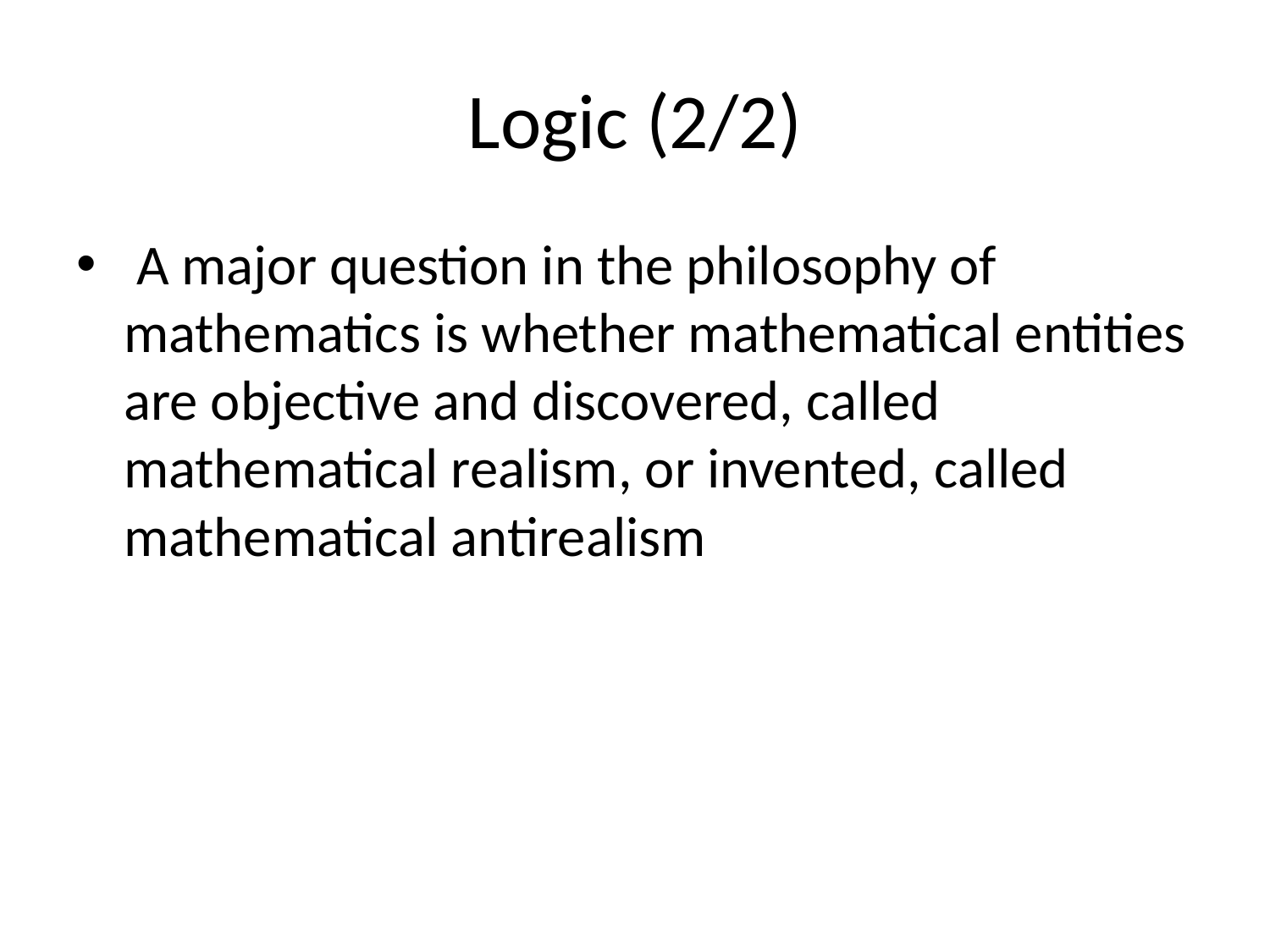

# Logic (2/2)
 A major question in the philosophy of mathematics is whether mathematical entities are objective and discovered, called mathematical realism, or invented, called mathematical antirealism